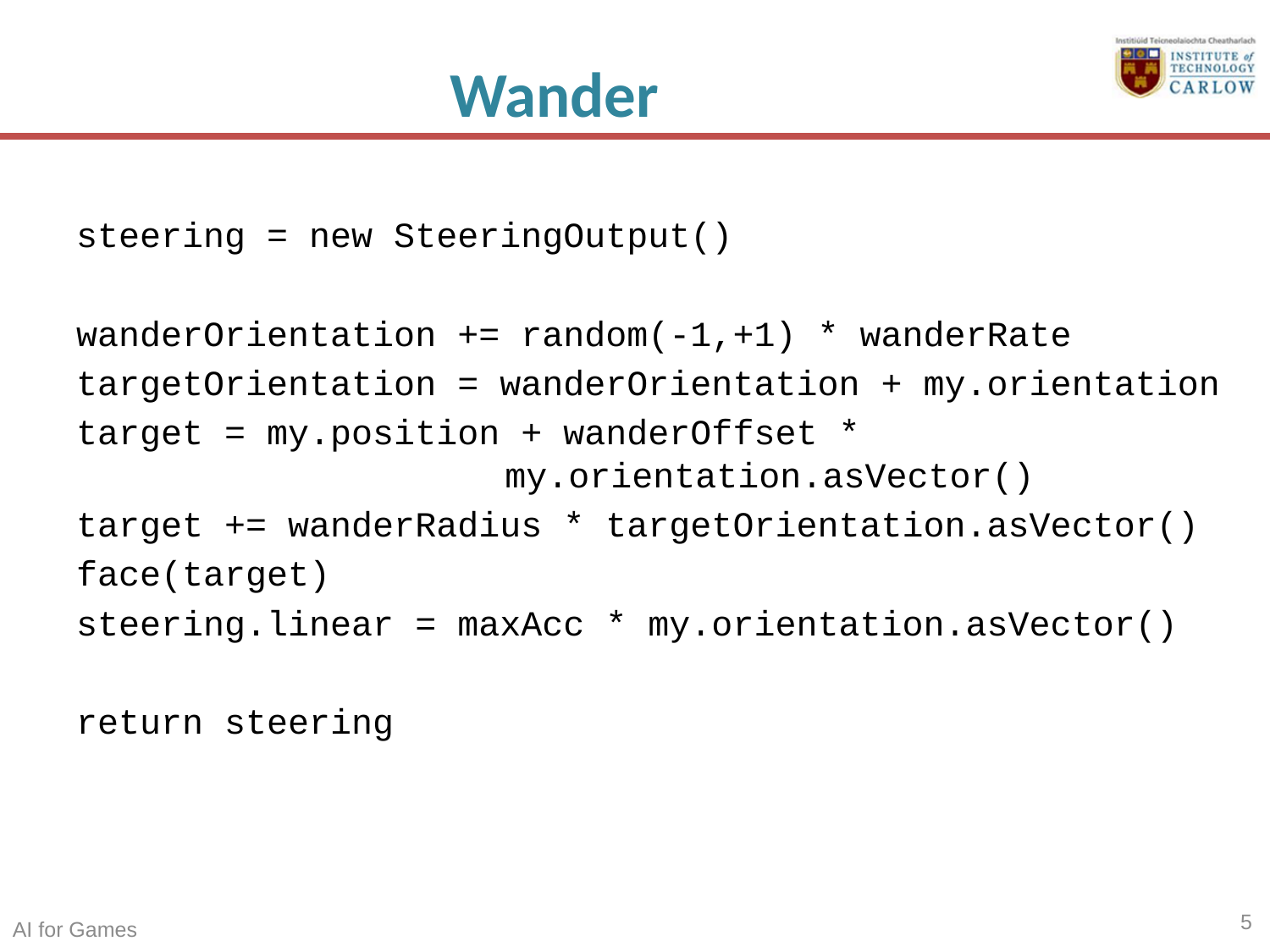

# Wander

steering = new SteeringOutput()

wanderOrientation += random(-1,+1) * wanderRate
targetOrientation = wanderOrientation + my.orientation
target = my.position + wanderOffset * 						my.orientation.asVector()
target += wanderRadius * targetOrientation.asVector()
face(target)
steering.linear = maxAcc * my.orientation.asVector()

return steering
5